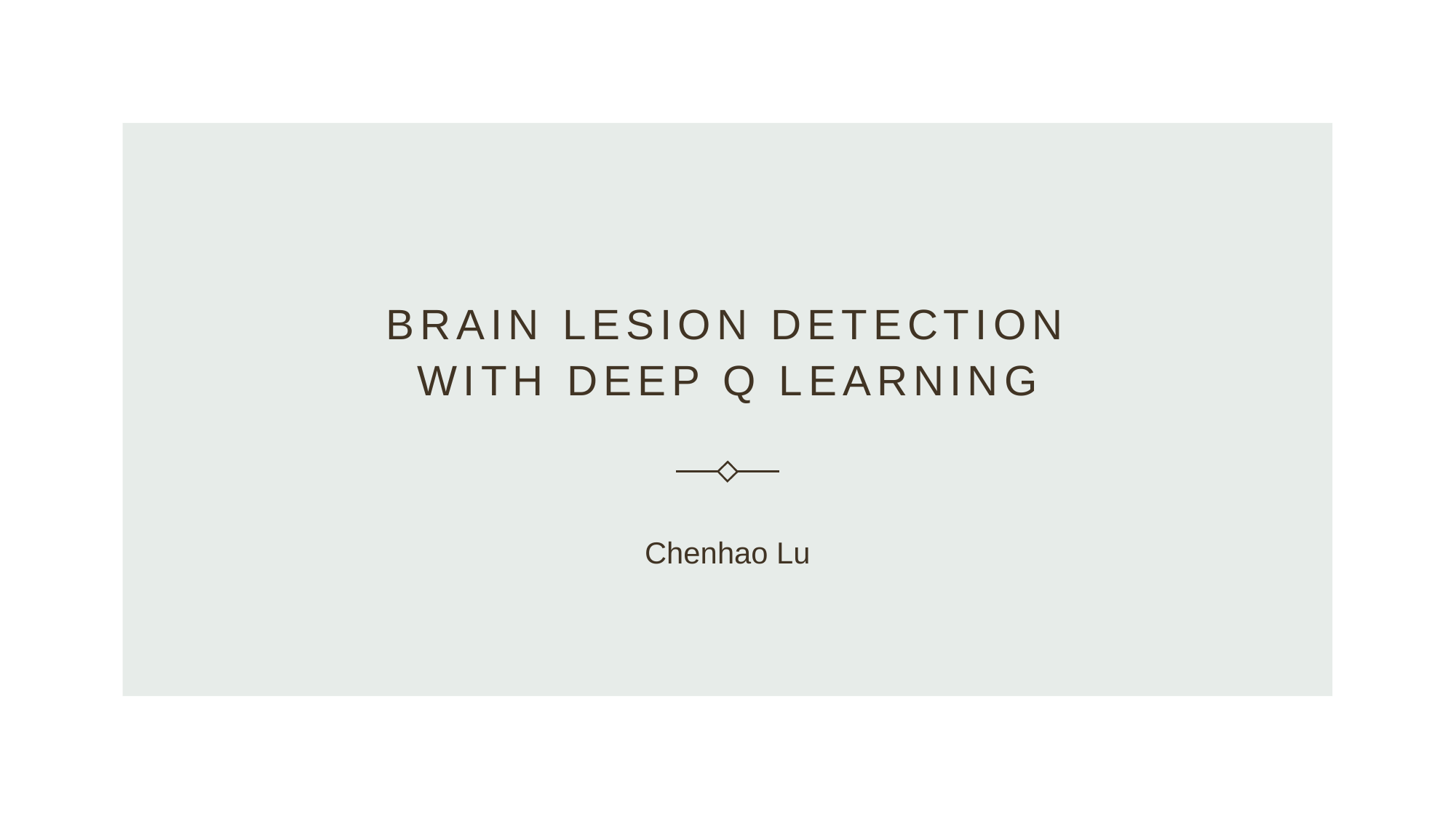

# Brain Lesion Detection with deep q learning

Chenhao Lu